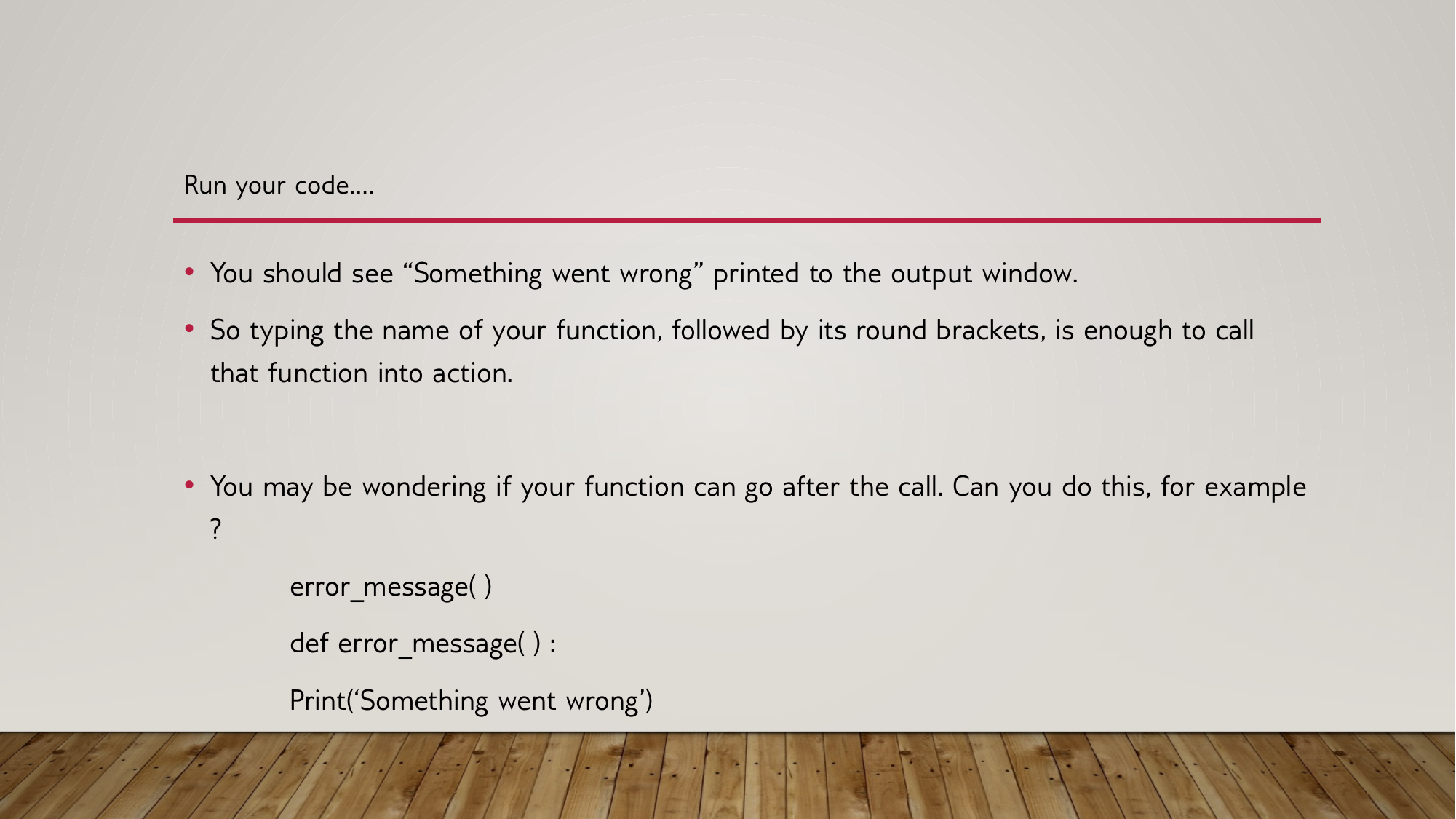

Run your code….
You should see “Something went wrong” printed to the output window.
So typing the name of your function, followed by its round brackets, is enough to call that function into action.

You may be wondering if your function can go after the call. Can you do this, for example ?
		error_message( )
		def error_message( ) :
			Print(‘Something went wrong’)